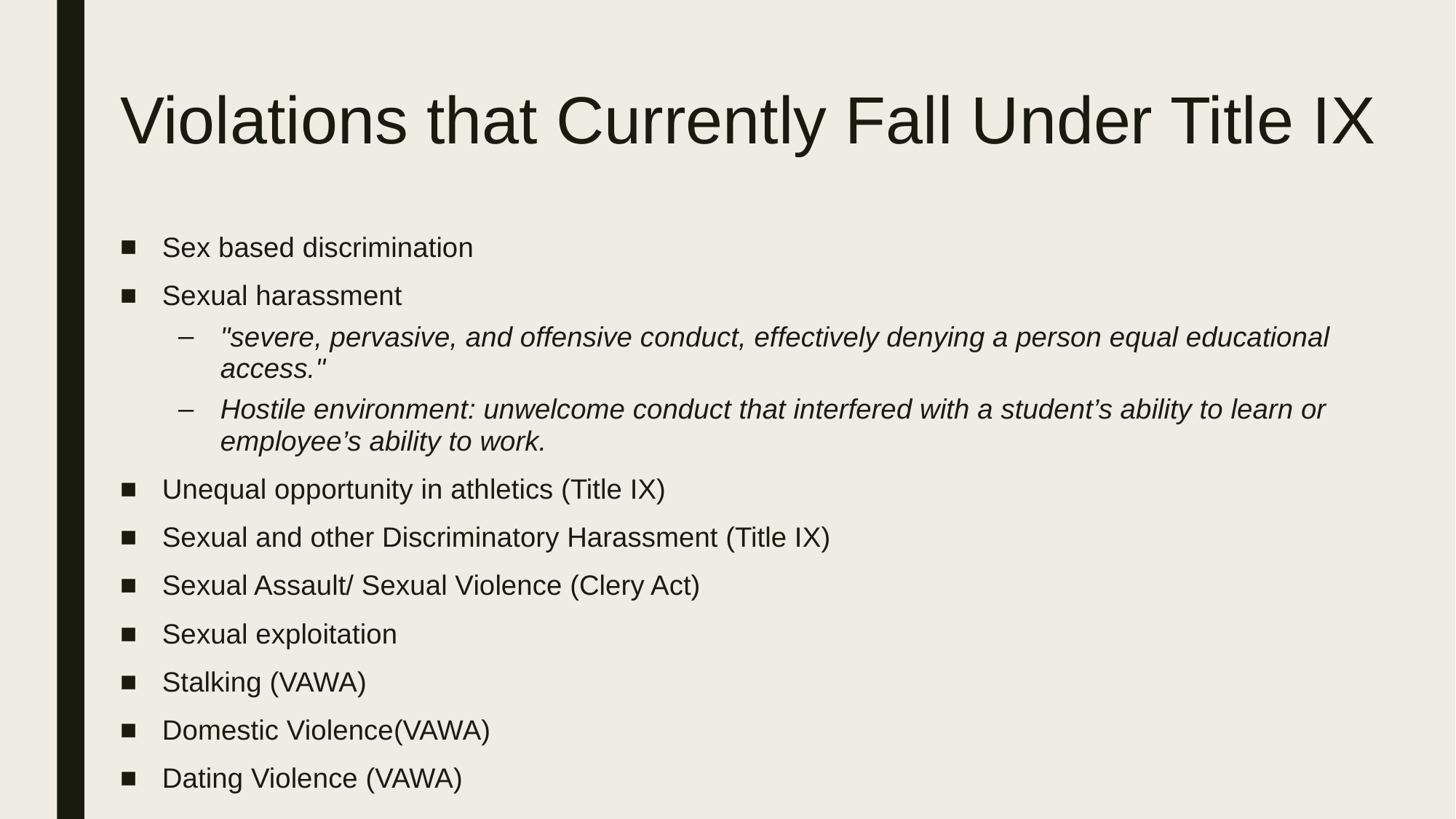

# Violations that Currently Fall Under Title IX
Sex based discrimination
Sexual harassment
"severe, pervasive, and offensive conduct, effectively denying a person equal educational access."
Hostile environment: unwelcome conduct that interfered with a student’s ability to learn or employee’s ability to work.
Unequal opportunity in athletics (Title IX)
Sexual and other Discriminatory Harassment (Title IX)
Sexual Assault/ Sexual Violence (Clery Act)
Sexual exploitation
Stalking (VAWA)
Domestic Violence(VAWA)
Dating Violence (VAWA)